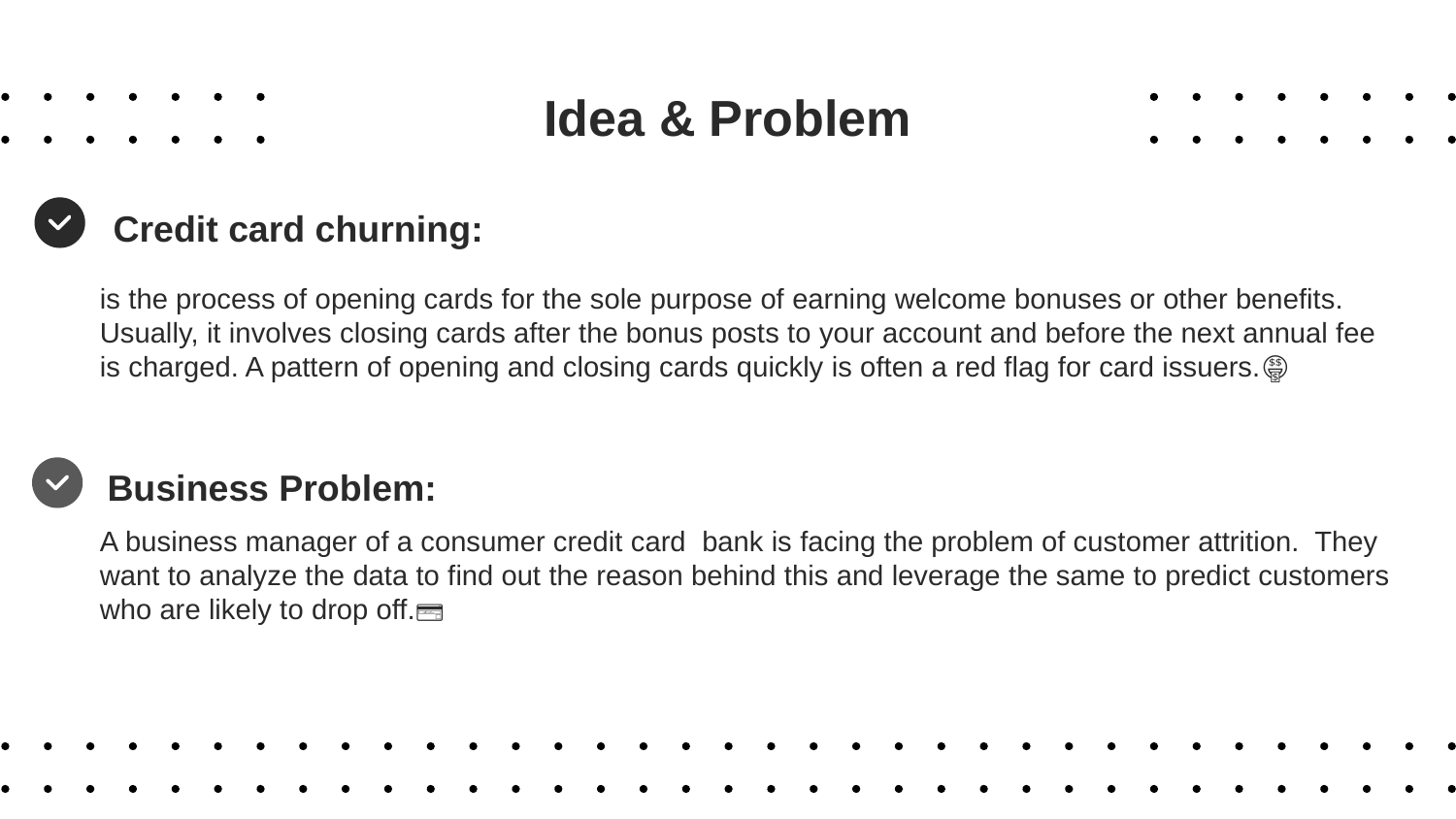

# Idea & Problem
Credit card churning:

is the process of opening cards for the sole purpose of earning welcome bonuses or other benefits. Usually, it involves closing cards after the bonus posts to your account and before the next annual fee is charged. A pattern of opening and closing cards quickly is often a red flag for card issuers.🤑
Business Problem:

A business manager of a consumer credit card  bank is facing the problem of customer attrition.  They want to analyze the data to find out the reason behind this and leverage the same to predict customers who are likely to drop off.💳